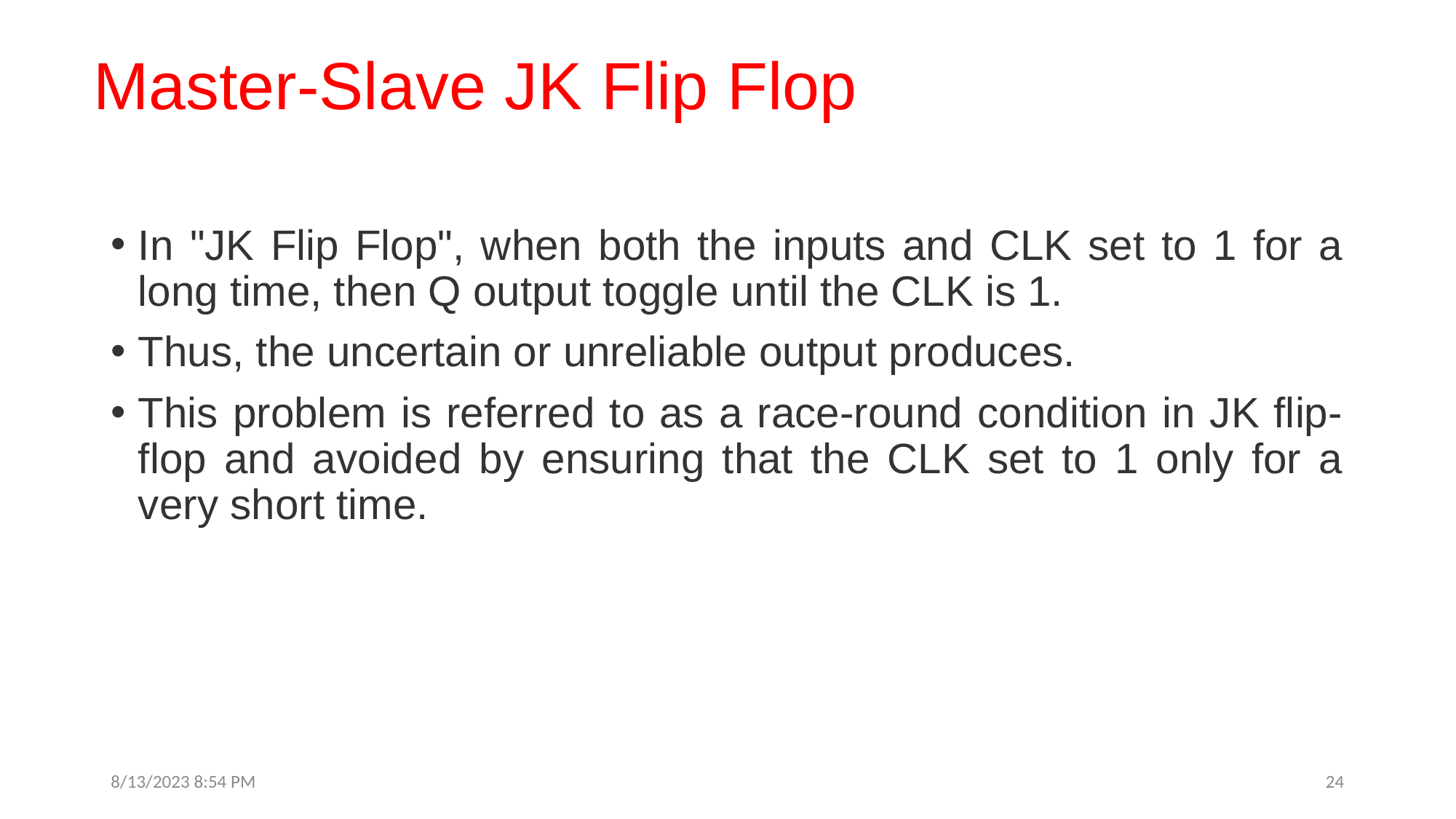

# Master-Slave JK Flip Flop
In "JK Flip Flop", when both the inputs and CLK set to 1 for a long time, then Q output toggle until the CLK is 1.
Thus, the uncertain or unreliable output produces.
This problem is referred to as a race-round condition in JK flip-flop and avoided by ensuring that the CLK set to 1 only for a very short time.

8/13/2023 8:54 PM

24